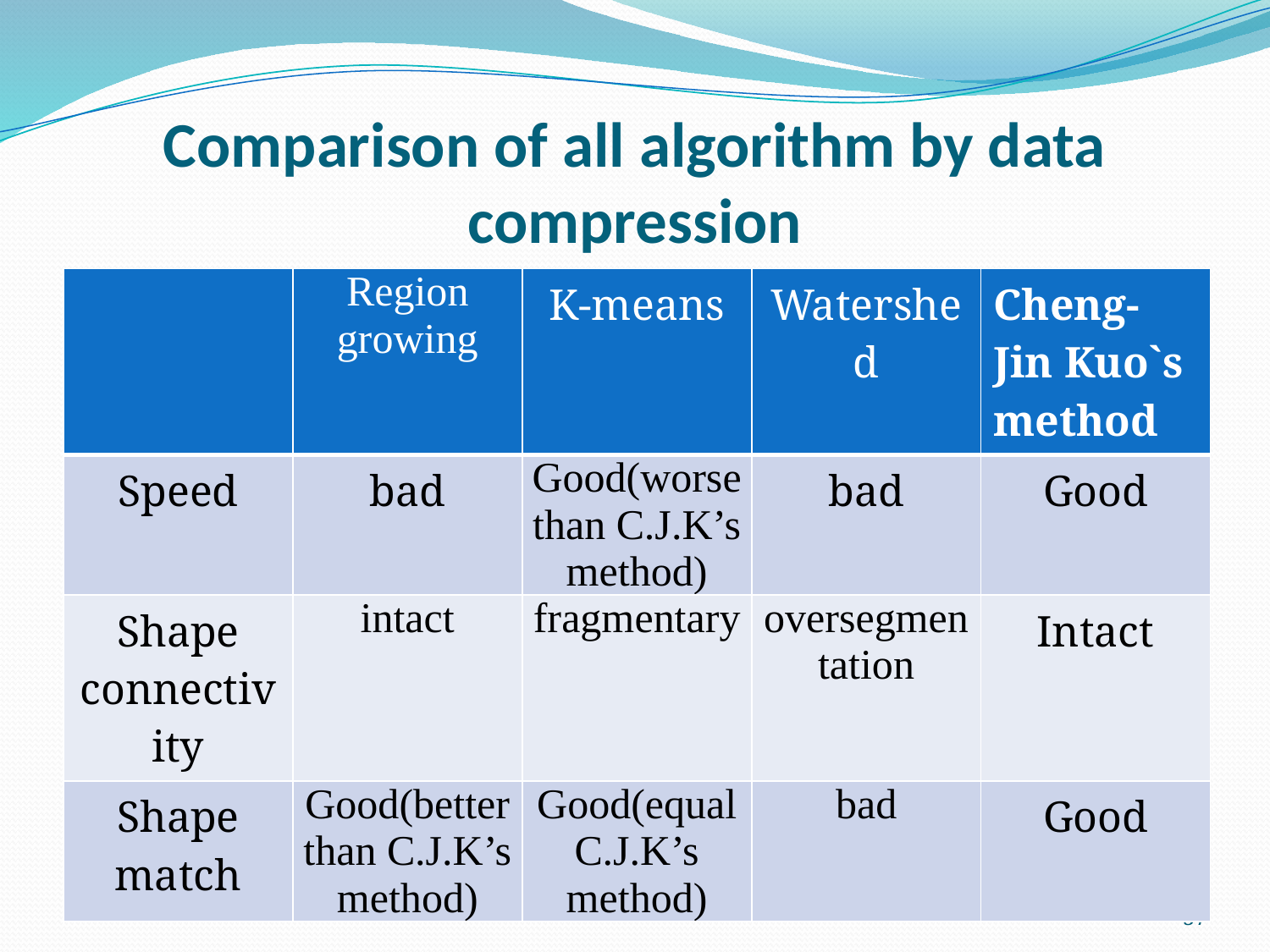

# Comparison of all algorithm by data compression
|  | Region growing | K-means | Watershed | Cheng-Jin Kuo`s method |
| --- | --- | --- | --- | --- |
| Speed | bad | Good(worse than C.J.K’s method) | bad | Good |
| Shape connectivity | intact | fragmentary | oversegmentation | Intact |
| Shape match | Good(better than C.J.K’s method) | Good(equal C.J.K’s method) | bad | Good |
37